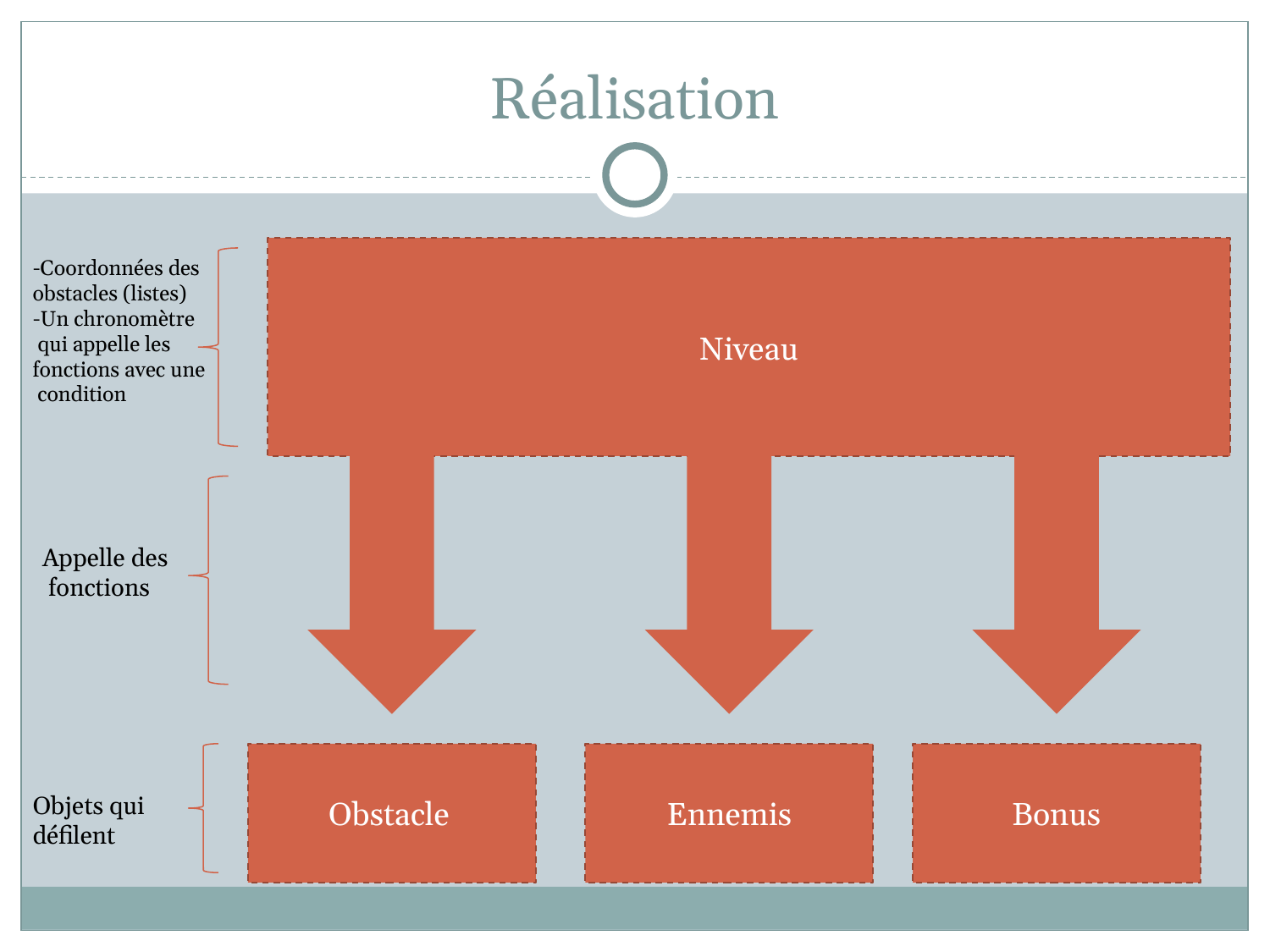

# Réalisation
Niveau
-Coordonnées des
obstacles (listes)
-Un chronomètre
 qui appelle les
fonctions avec une
 condition

Appelle des
 fonctions

Obstacle
Ennemis
Bonus
Objets qui
défilent